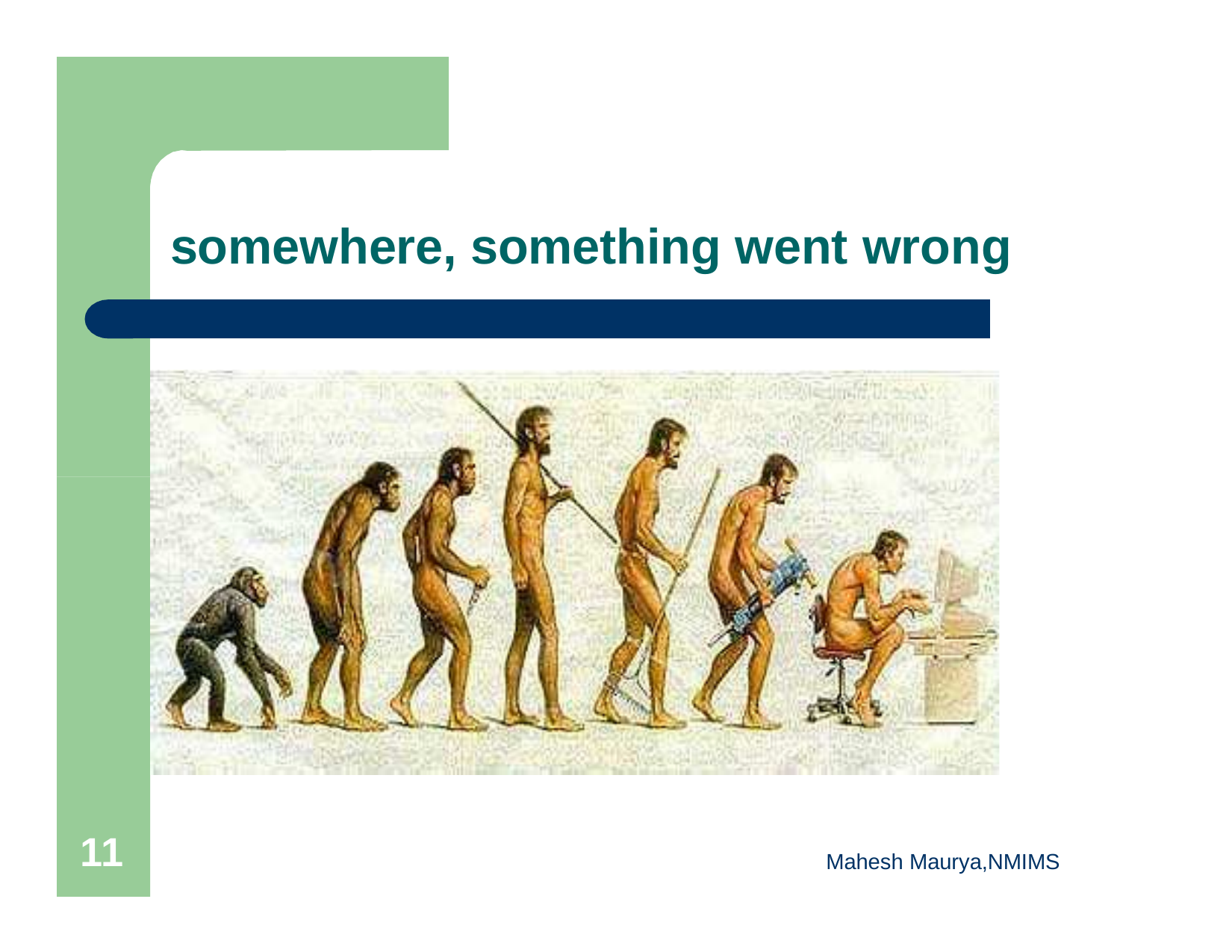

# somewhere, something went wrong

11
Mahesh Maurya,NMIMS